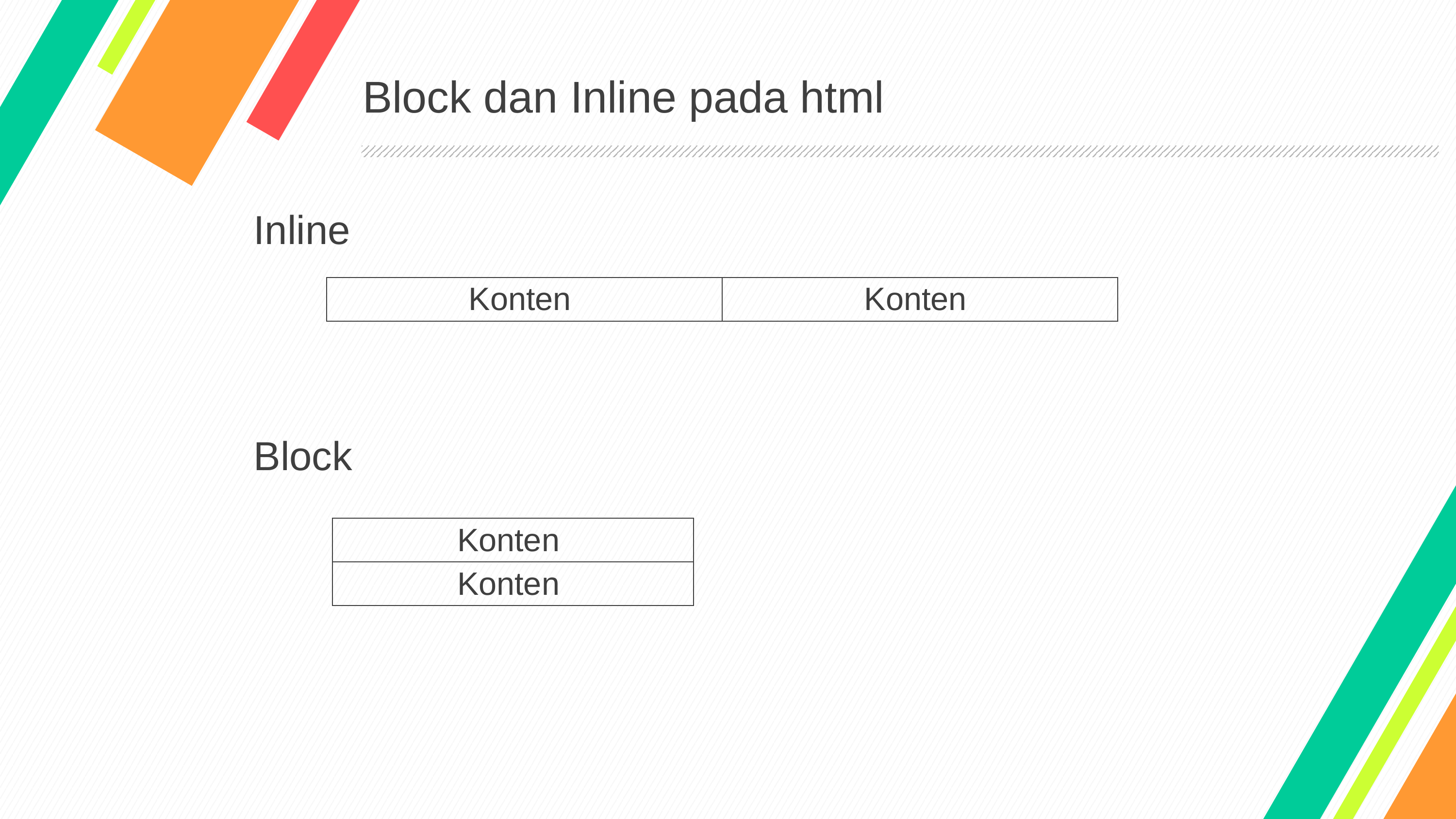

# Block dan Inline pada html
Inline

Block

| Konten | Konten |
| --- | --- |
| Konten |
| --- |
| Konten |